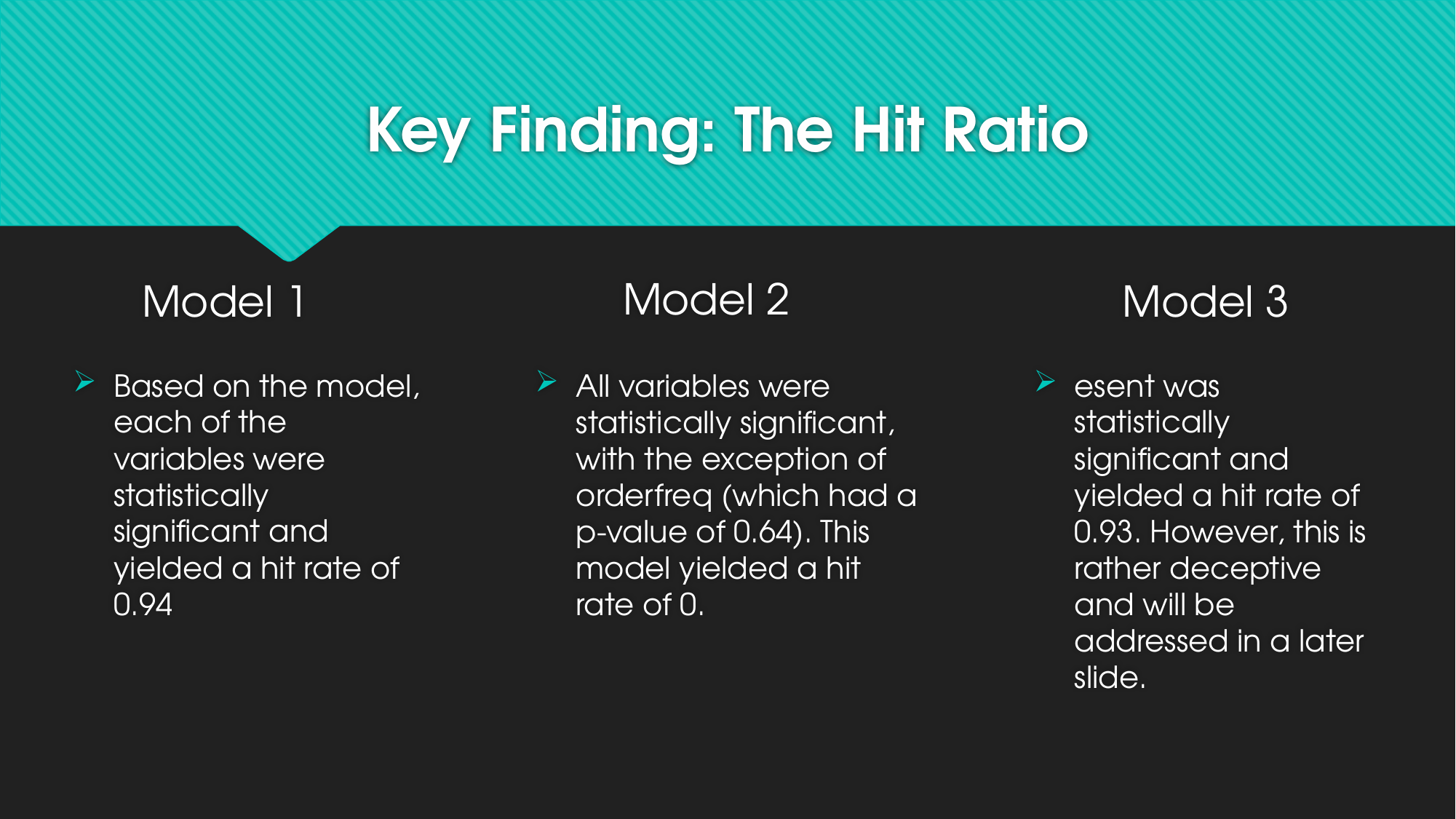

# Key Finding: The Hit Ratio
Model 2
Model 1
Model 3
Based on the model, each of the variables were statistically significant and yielded a hit rate of 0.94

All variables were statistically significant, with the exception of orderfreq (which had a p-value of 0.64). This model yielded a hit rate of 0.
esent was statistically significant and yielded a hit rate of 0.93. However, this is rather deceptive and will be addressed in a later slide.